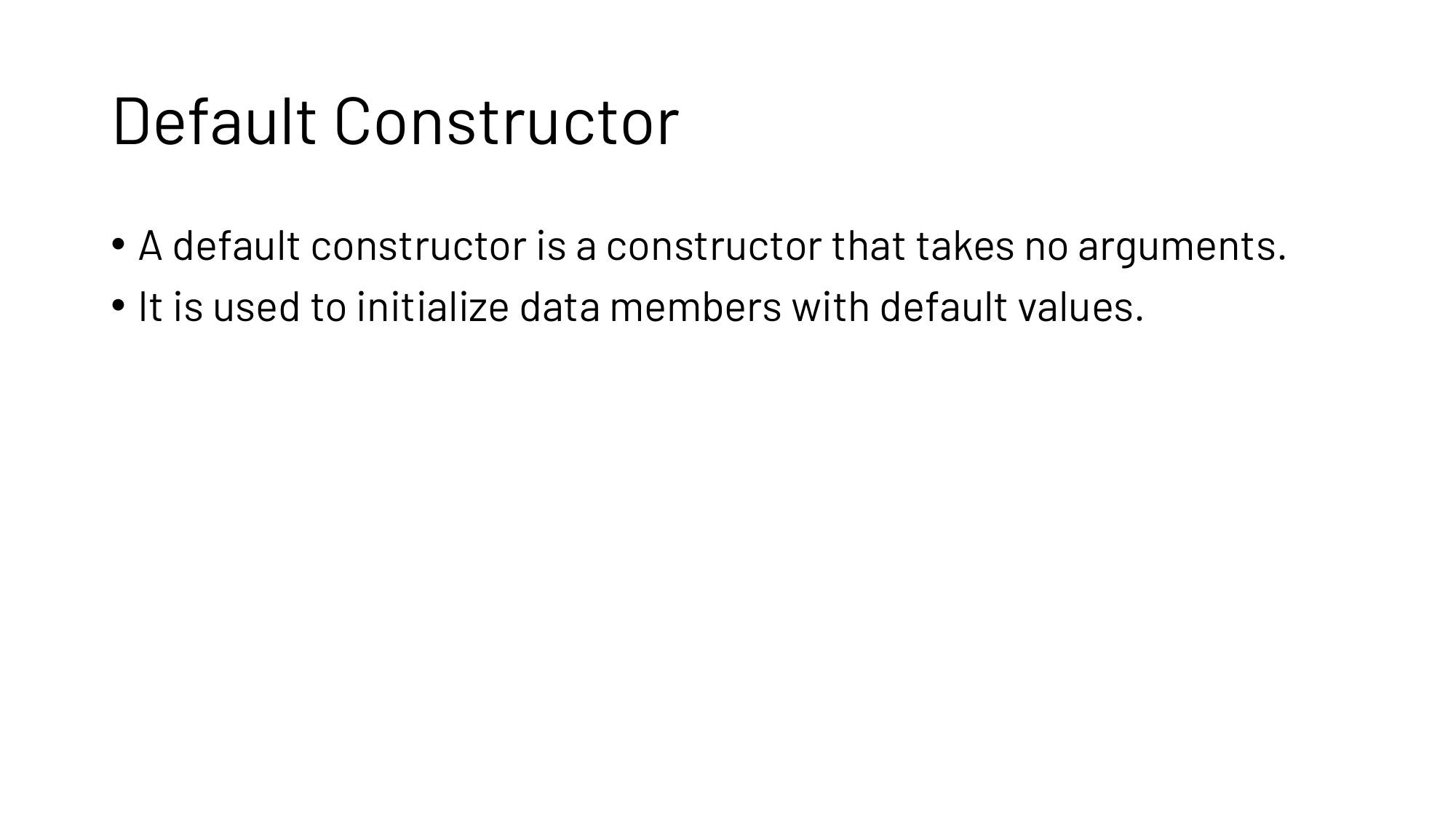

# Default Constructor
A default constructor is a constructor that takes no arguments.
It is used to initialize data members with default values.